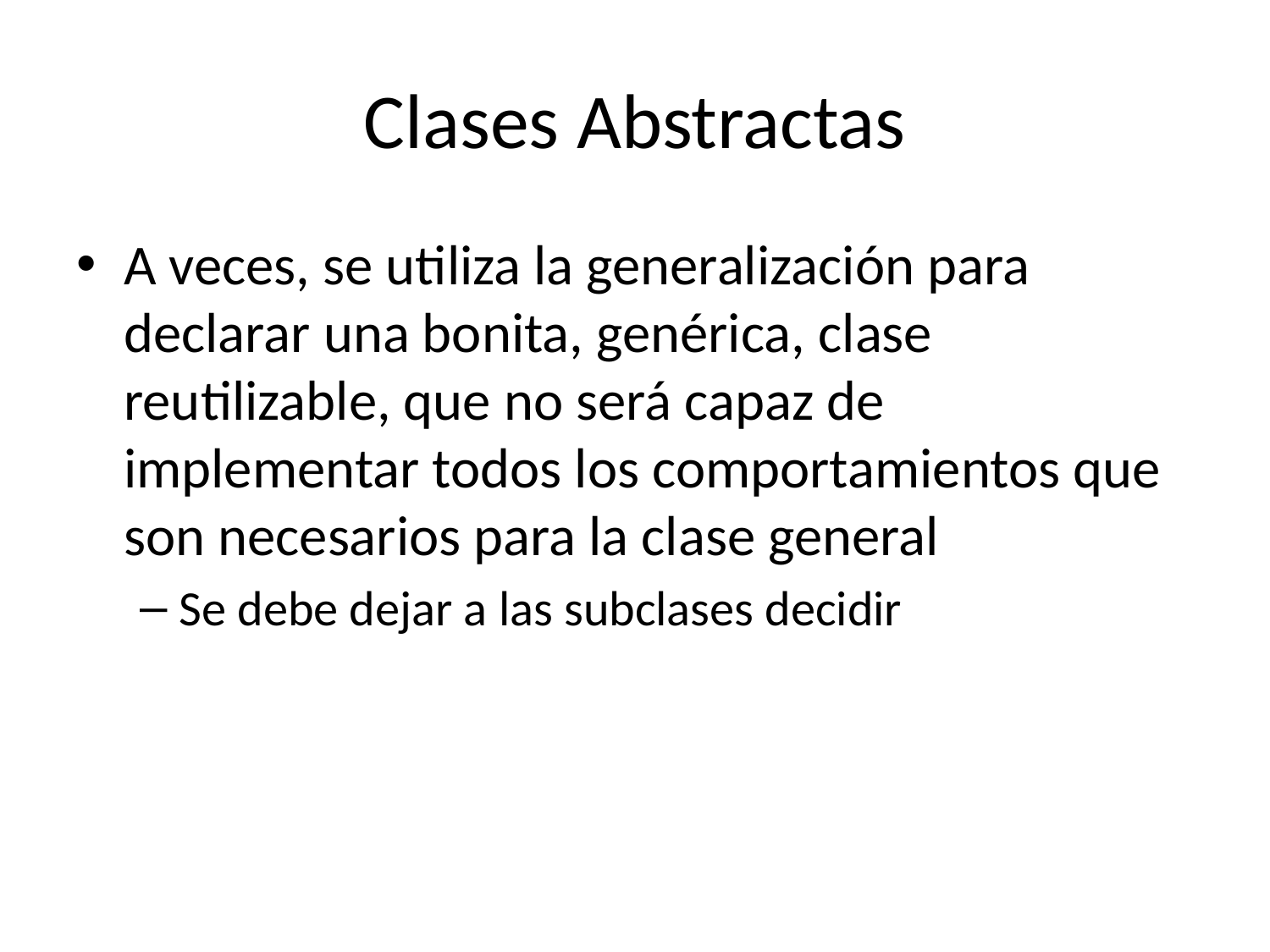

# Clases Abstractas
A veces, se utiliza la generalización para declarar una bonita, genérica, clase reutilizable, que no será capaz de implementar todos los comportamientos que son necesarios para la clase general
Se debe dejar a las subclases decidir